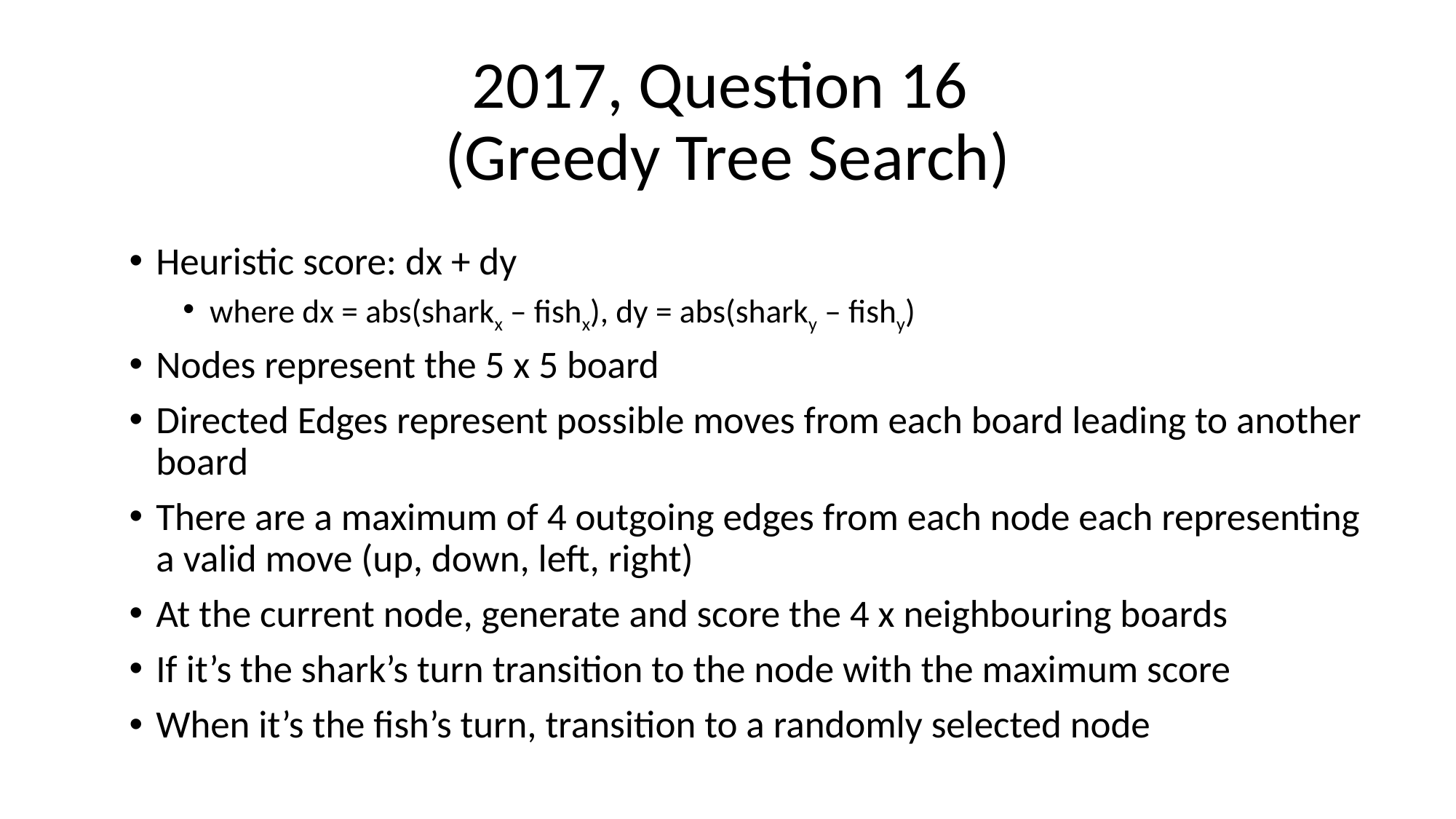

# 2017, Question 16 (Greedy Tree Search)

Heuristic score: dx + dy
where dx = abs(sharkx – fishx), dy = abs(sharky – fishy)
Nodes represent the 5 x 5 board
Directed Edges represent possible moves from each board leading to another board
There are a maximum of 4 outgoing edges from each node each representing a valid move (up, down, left, right)
At the current node, generate and score the 4 x neighbouring boards
If it’s the shark’s turn transition to the node with the maximum score
When it’s the fish’s turn, transition to a randomly selected node